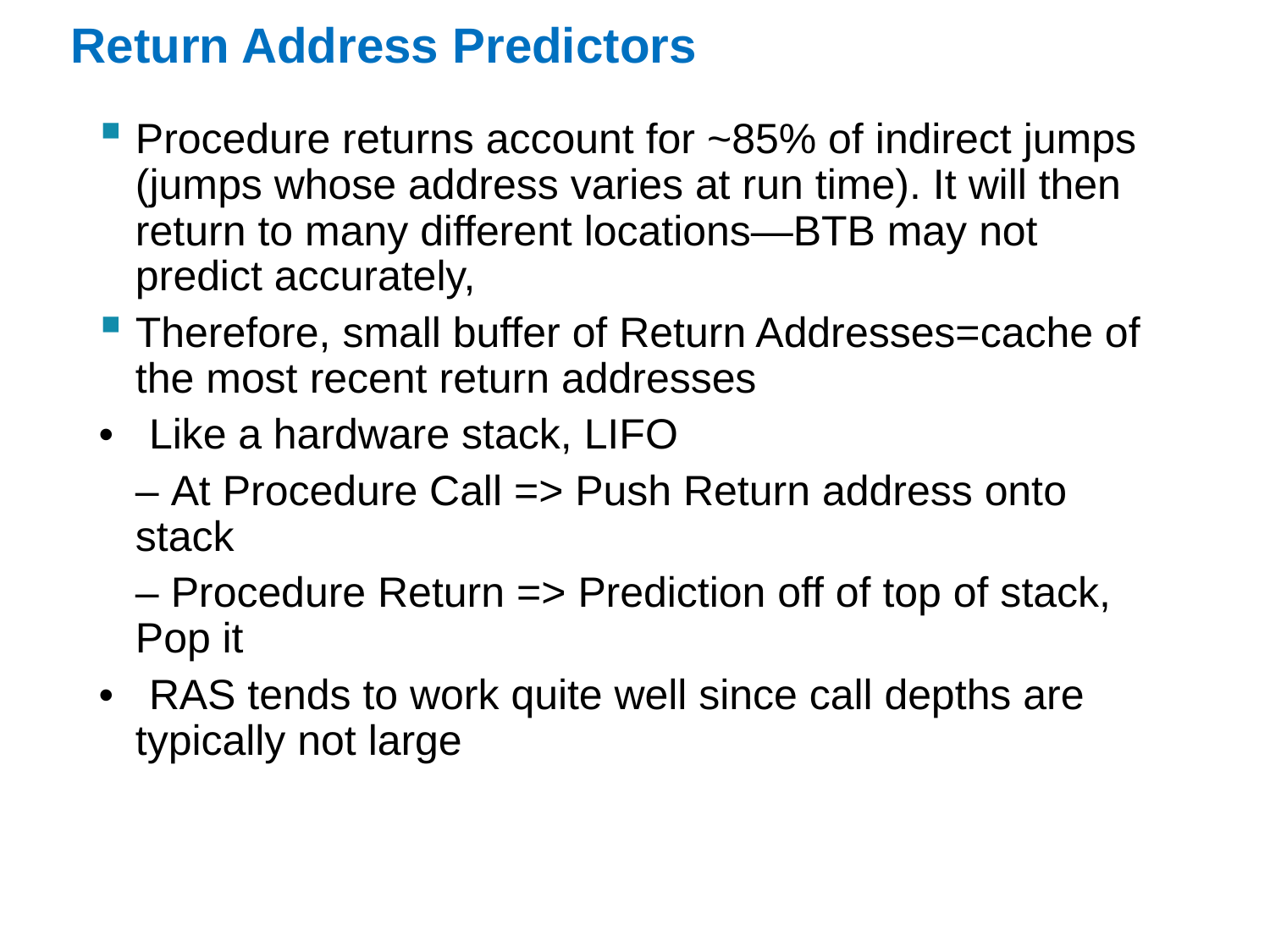

# Return Address Predictors
Procedure returns account for ~85% of indirect jumps (jumps whose address varies at run time). It will then return to many different locations—BTB may not predict accurately,
Therefore, small buffer of Return Addresses=cache of the most recent return addresses
•   Like a hardware stack, LIFO
	– At Procedure Call => Push Return address onto stack
	– Procedure Return => Prediction off of top of stack, Pop it
•   RAS tends to work quite well since call depths are typically not large